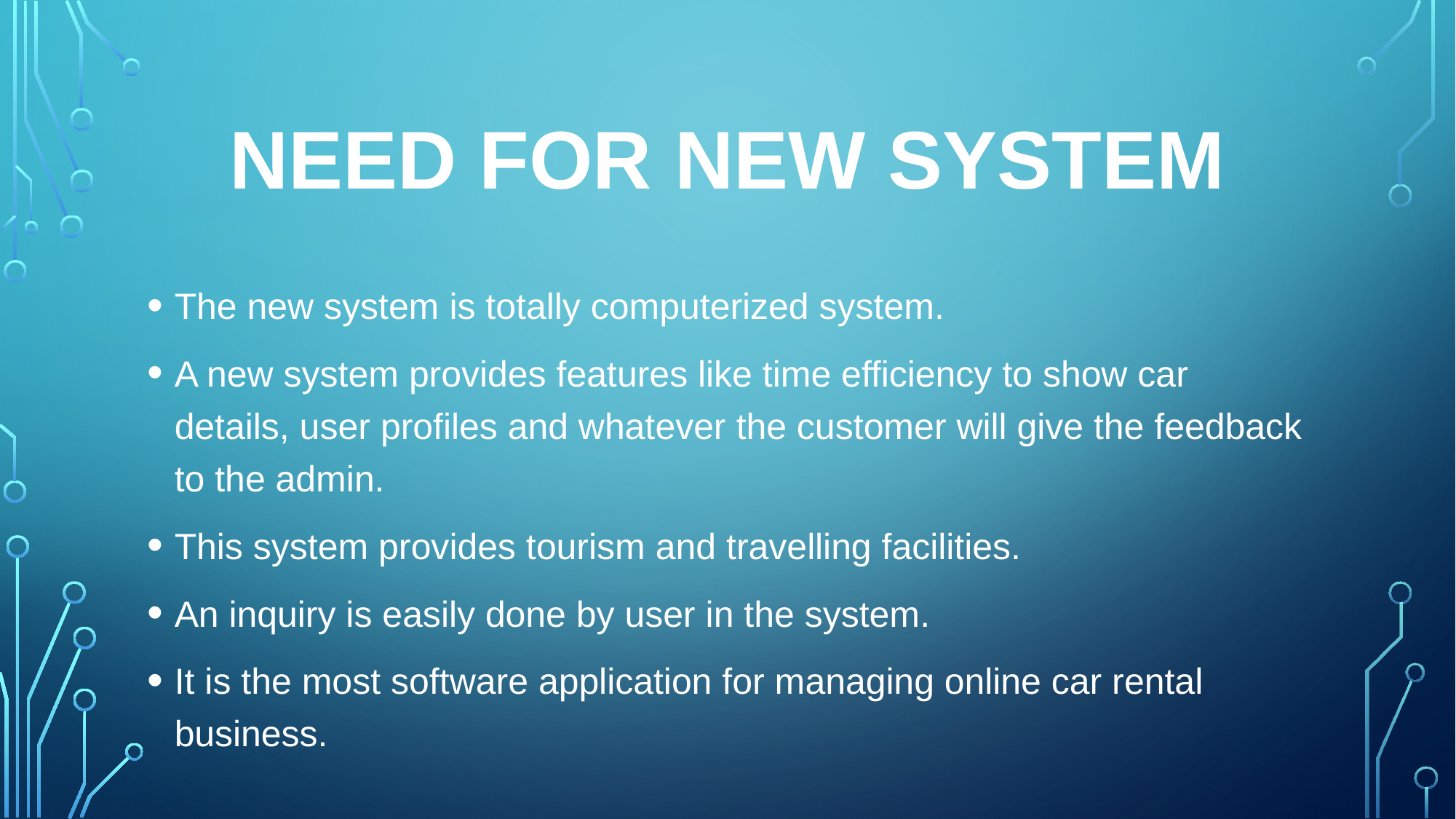

# NEED FOR NEW SYSTEM
The new system is totally computerized system.
A new system provides features like time efficiency to show car details, user profiles and whatever the customer will give the feedback to the admin.
This system provides tourism and travelling facilities.
An inquiry is easily done by user in the system.
It is the most software application for managing online car rental business.